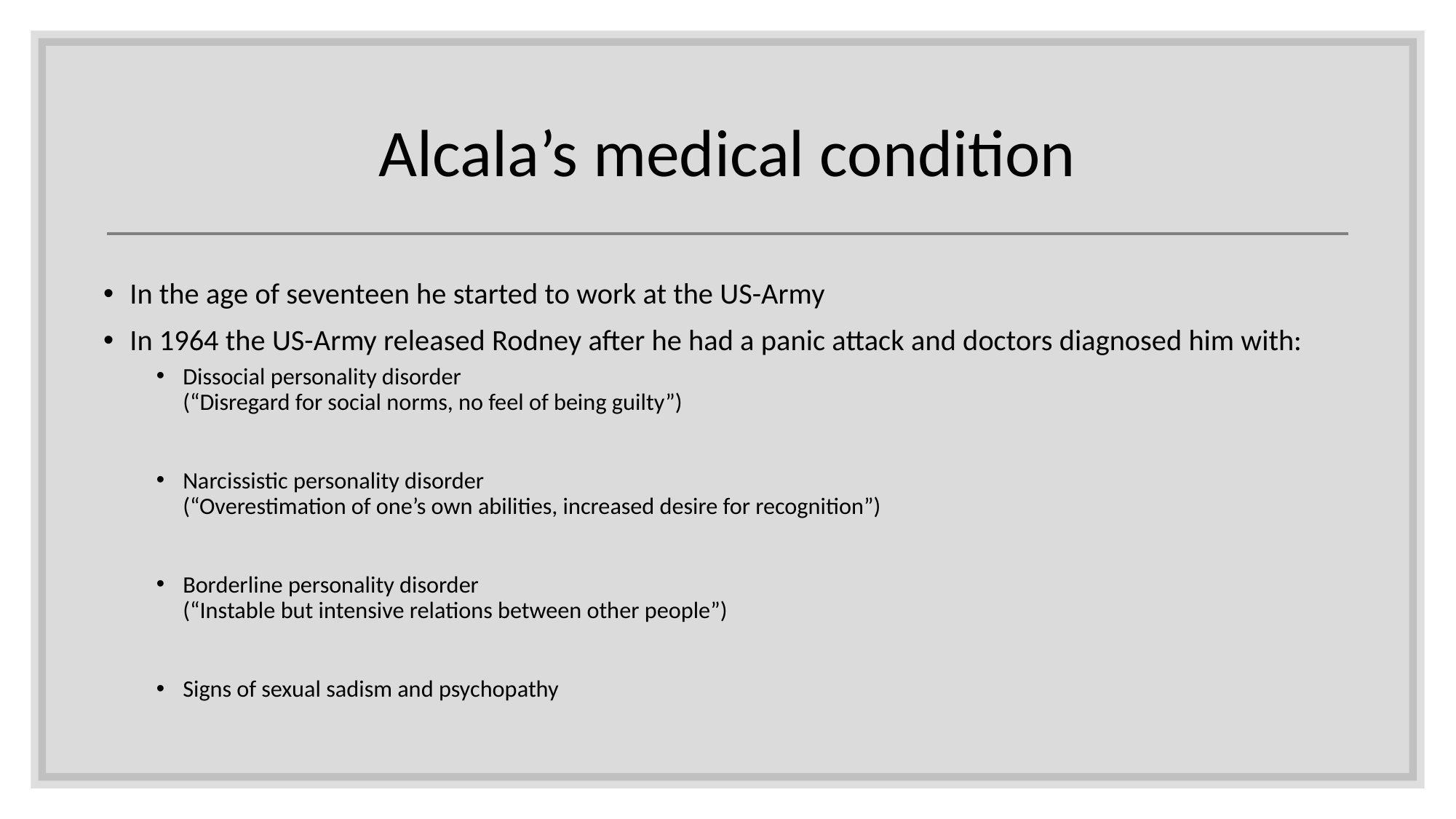

# Alcala’s medical condition
In the age of seventeen he started to work at the US-Army
In 1964 the US-Army released Rodney after he had a panic attack and doctors diagnosed him with:
Dissocial personality disorder
(“Disregard for social norms, no feel of being guilty”)

Narcissistic personality disorder
(“Overestimation of one’s own abilities, increased desire for recognition”)

Borderline personality disorder
(“Instable but intensive relations between other people”)

Signs of sexual sadism and psychopathy